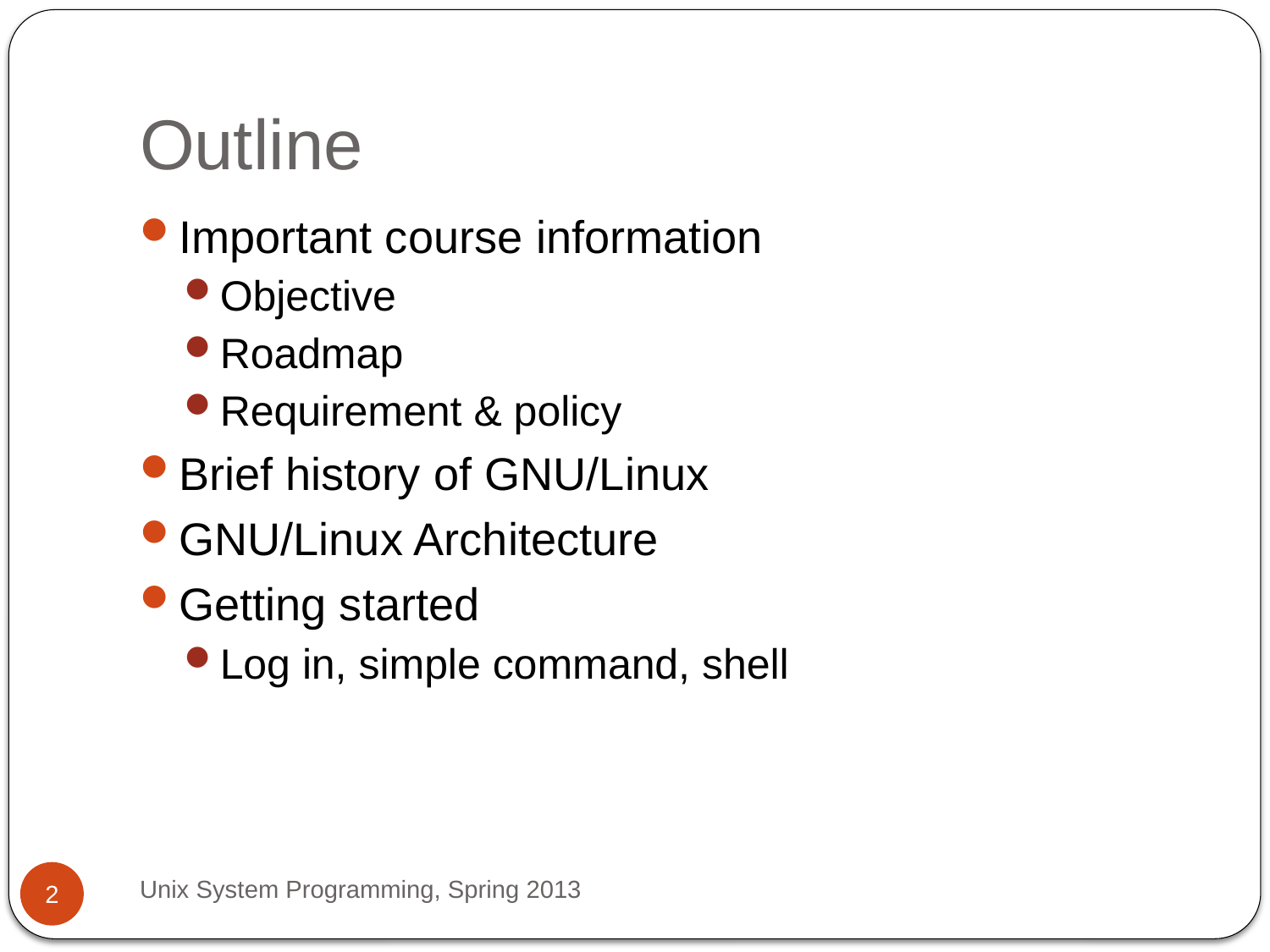

# Outline
Important course information
Objective
Roadmap
Requirement & policy
Brief history of GNU/Linux
GNU/Linux Architecture
Getting started
Log in, simple command, shell
Unix System Programming, Spring 2013
2